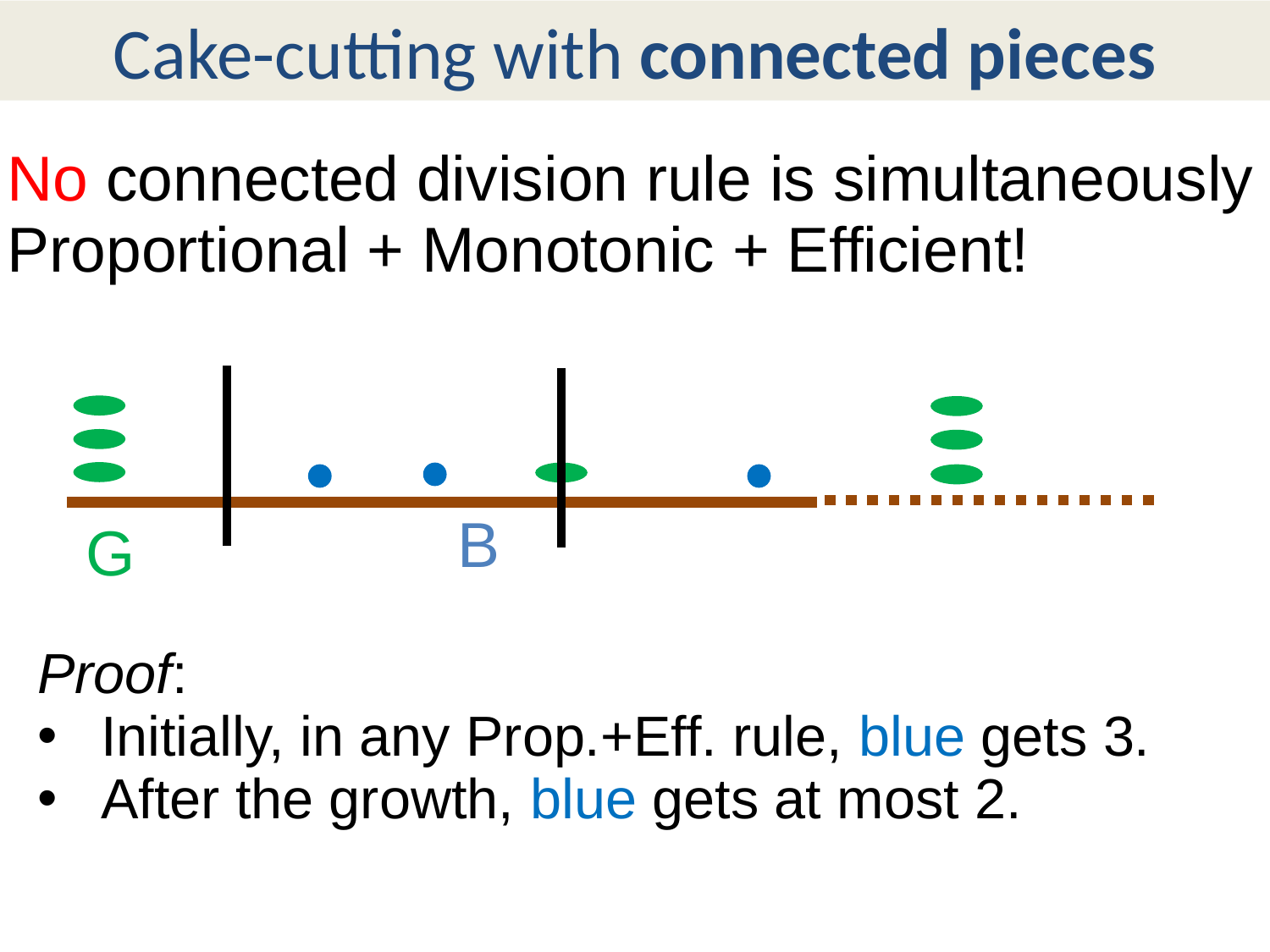

# Cake-cutting with connected pieces
No connected division rule is simultaneously
Proportional + Monotonic + Efficient!

B
G
Proof:
Initially, in any Prop.+Eff. rule, blue gets 3.
After the growth, blue gets at most 2.